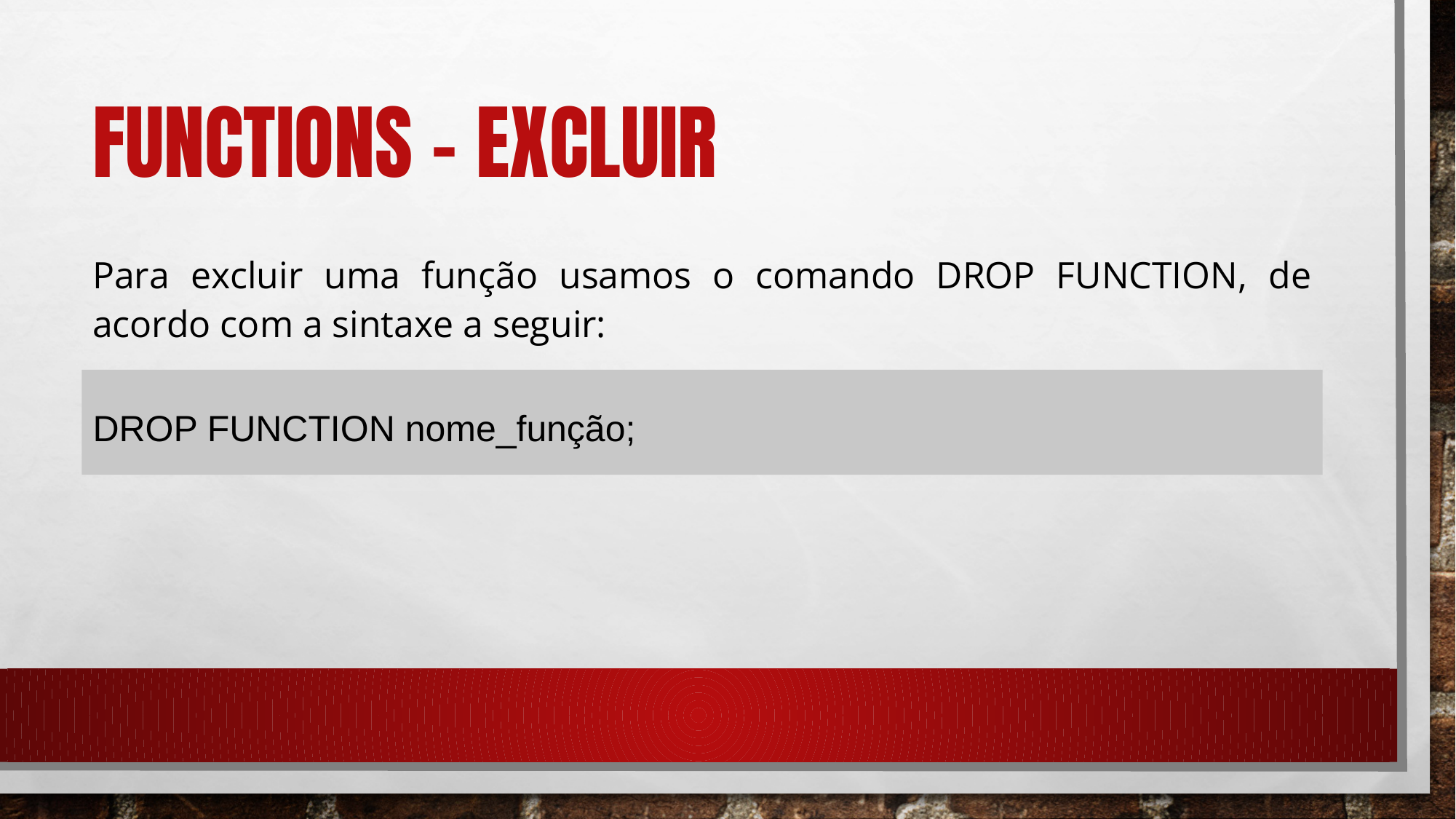

# Functions – excluir
Para excluir uma função usamos o comando DROP FUNCTION, de acordo com a sintaxe a seguir:
DROP FUNCTION nome_função;